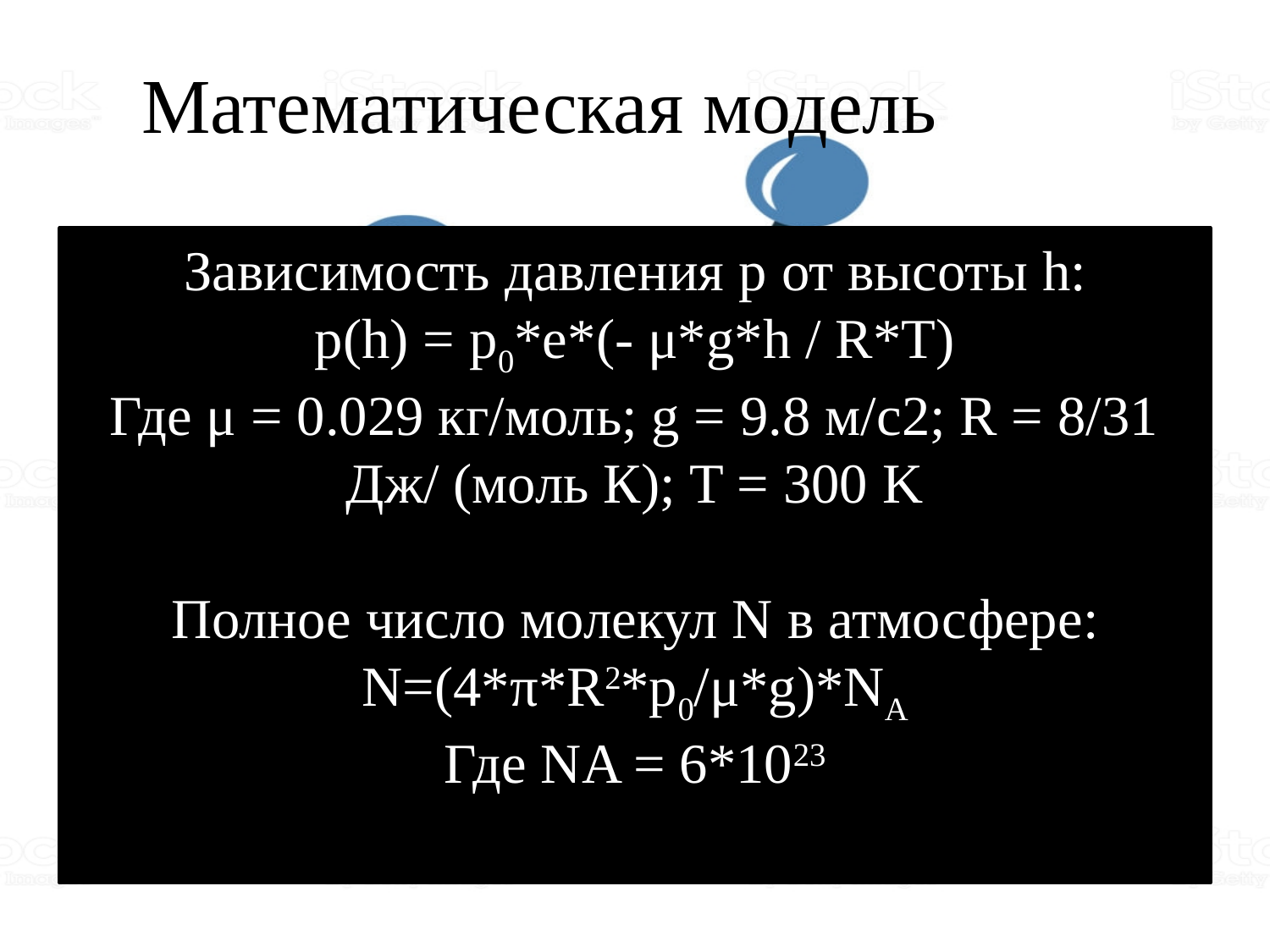

Математическая модель
#

Зависимость давления p от высоты h:
p(h) = p0*e*(- μ*g*h / R*T)
Где μ = 0.029 кг/моль; g = 9.8 м/с2; R = 8/31 Дж/ (моль К); T = 300 K

Полное число молекул N в атмосфере:
N=(4*π*R2*p0/μ*g)*NA
Где NA = 6*1023